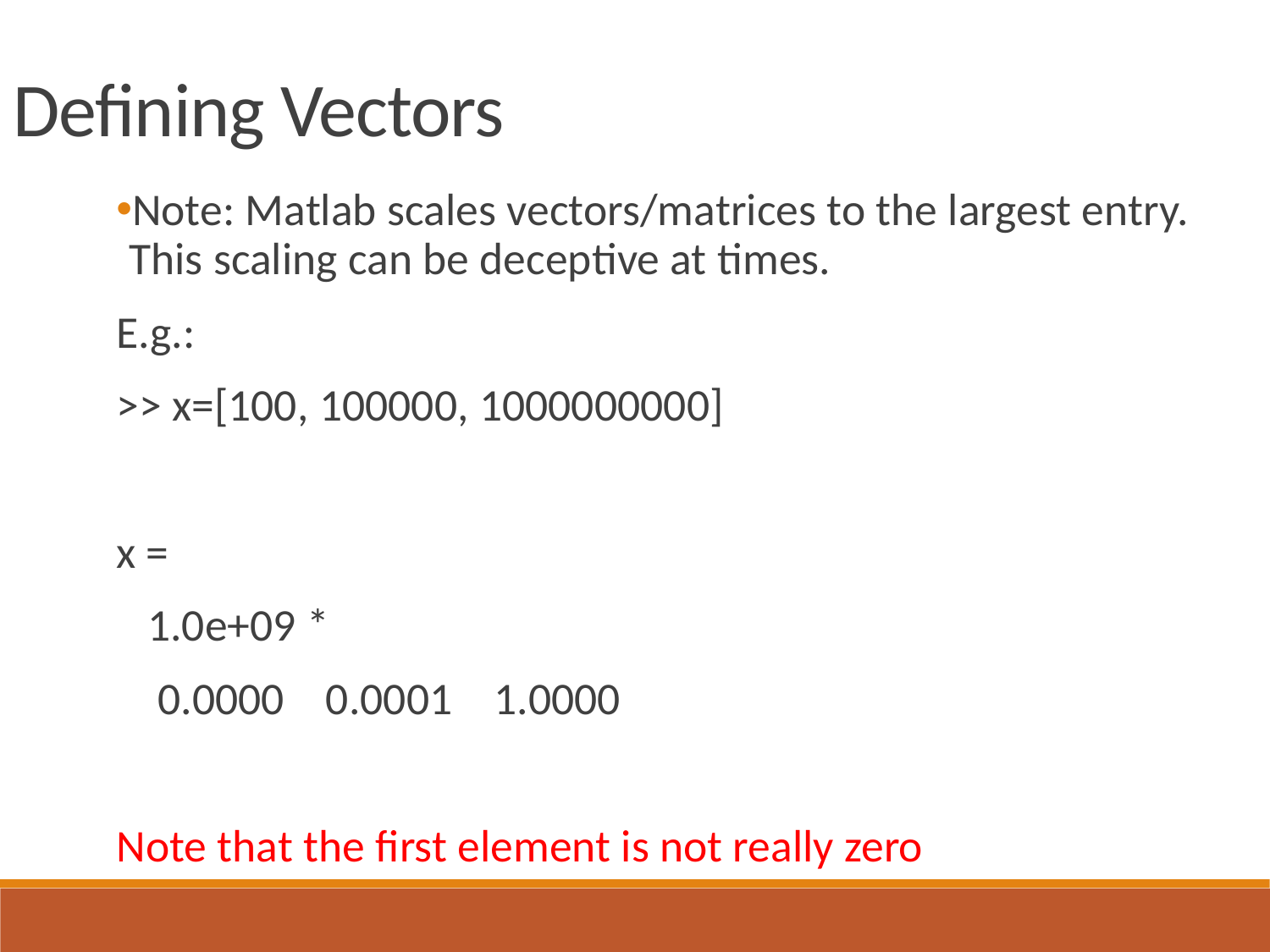

Defining Vectors
Note: Matlab scales vectors/matrices to the largest entry. This scaling can be deceptive at times.
E.g.:
>> x=[100, 100000, 1000000000]

x =
   1.0e+09 *
    0.0000    0.0001    1.0000

Note that the first element is not really zero